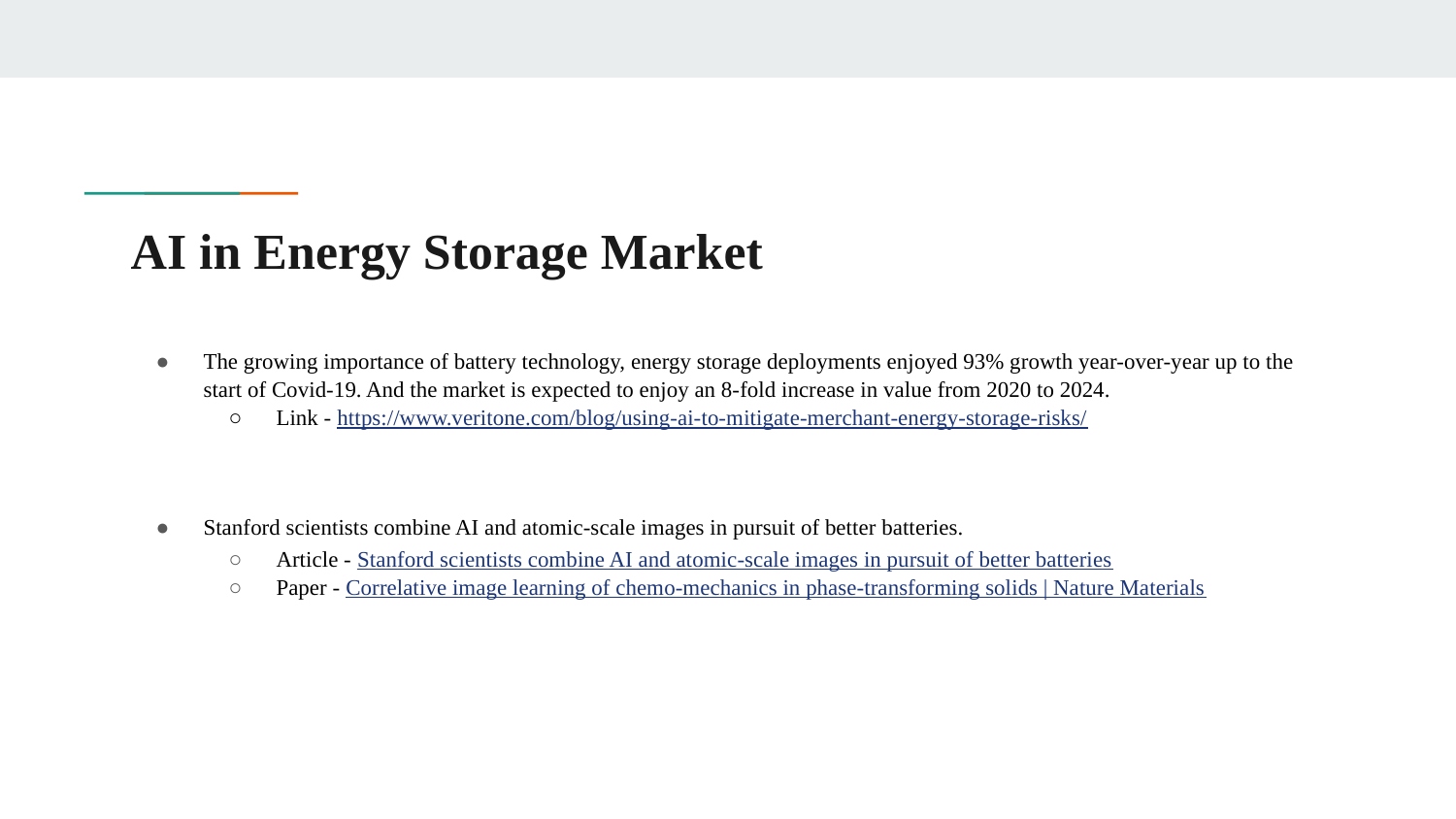

# AI in Energy Storage Market
The growing importance of battery technology, energy storage deployments enjoyed 93% growth year-over-year up to the start of Covid-19. And the market is expected to enjoy an 8-fold increase in value from 2020 to 2024.
Link - https://www.veritone.com/blog/using-ai-to-mitigate-merchant-energy-storage-risks/

Stanford scientists combine AI and atomic-scale images in pursuit of better batteries.
Article - Stanford scientists combine AI and atomic-scale images in pursuit of better batteries
Paper - Correlative image learning of chemo-mechanics in phase-transforming solids | Nature Materials